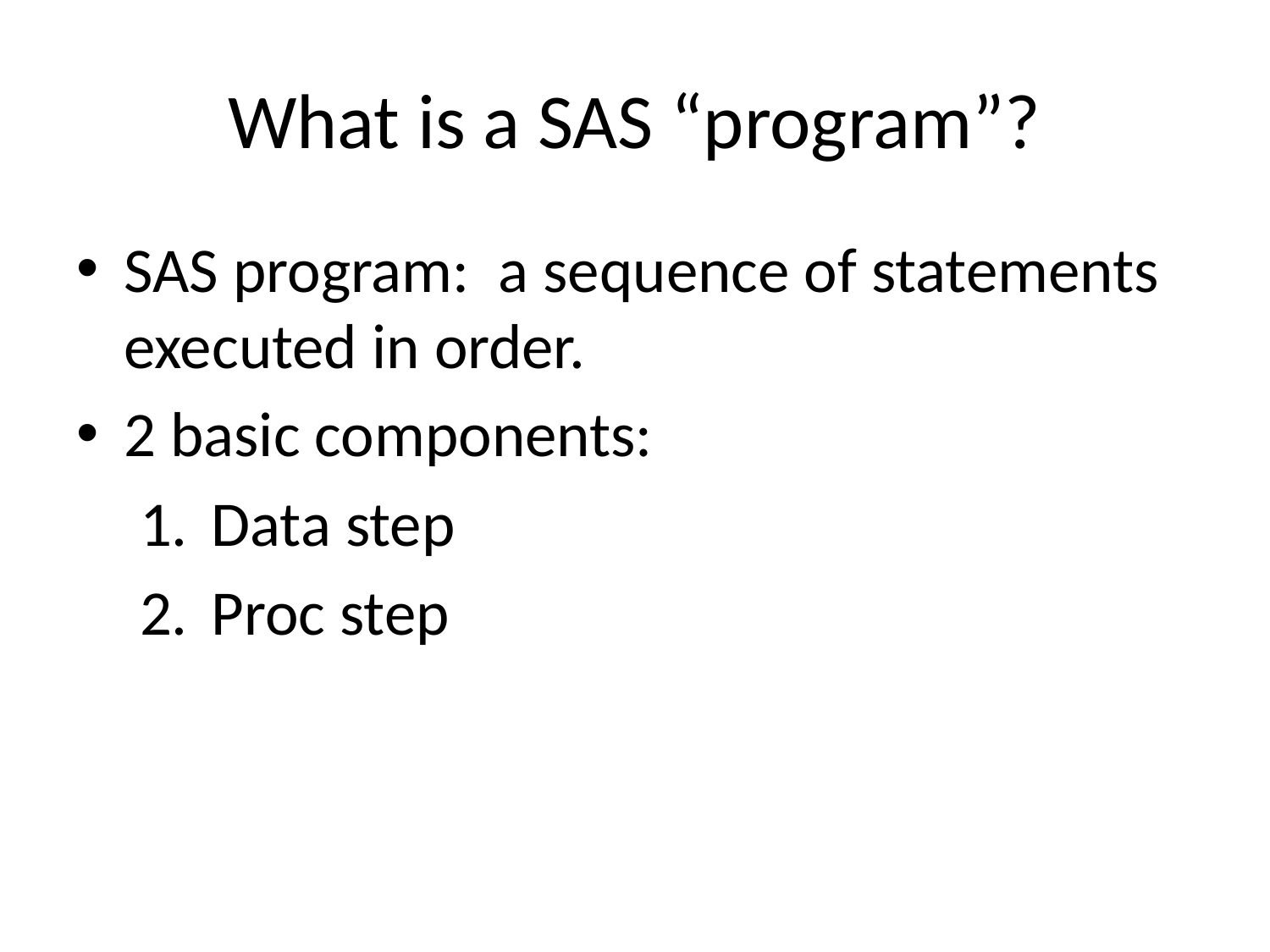

# What is a SAS “program”?
SAS program:  a sequence of statements executed in order.
2 basic components:
Data step
Proc step